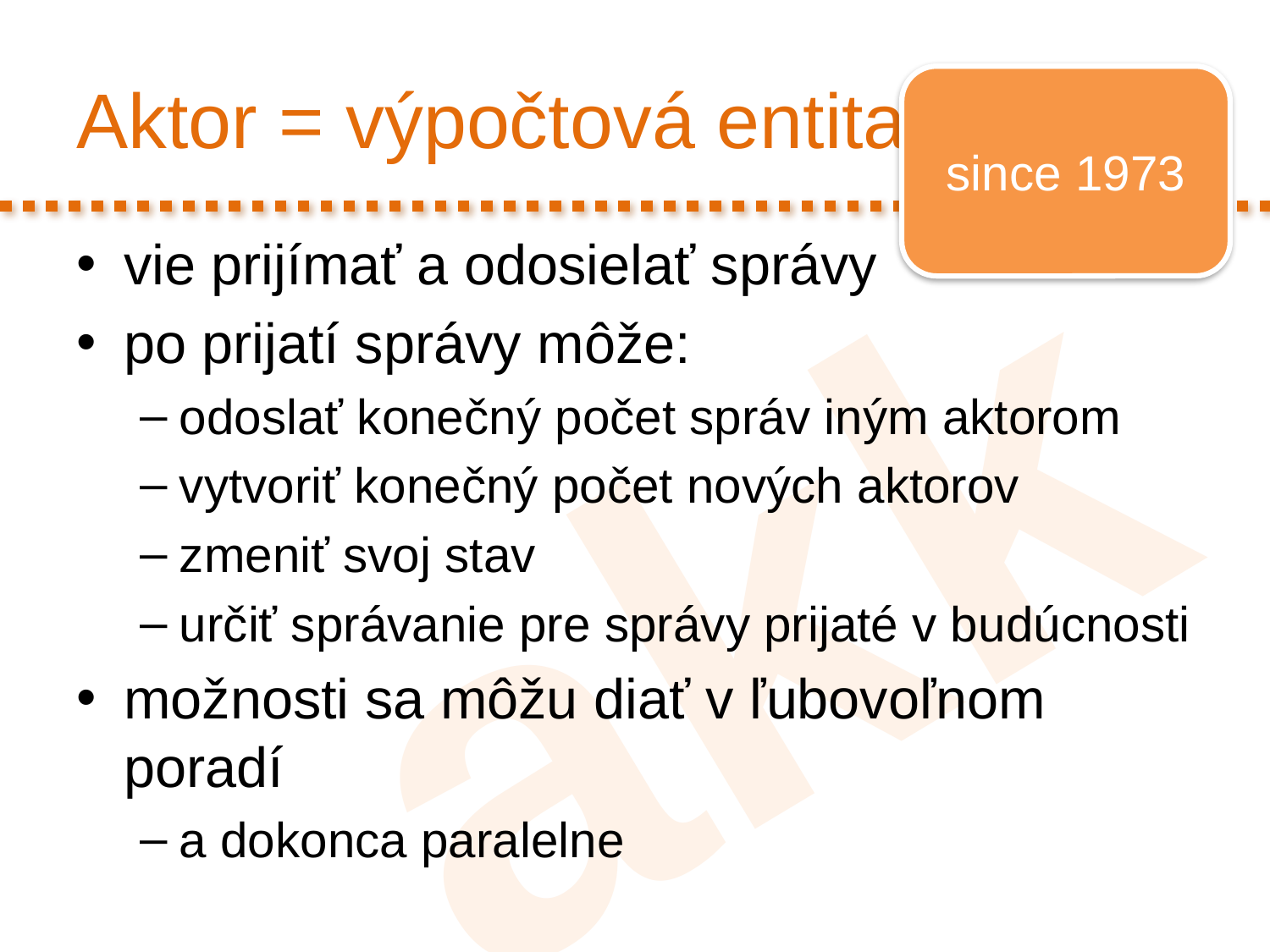

# Aktor = výpočtová entita
since 1973
vie prijímať a odosielať správy
po prijatí správy môže:
odoslať konečný počet správ iným aktorom
vytvoriť konečný počet nových aktorov
zmeniť svoj stav
určiť správanie pre správy prijaté v budúcnosti
možnosti sa môžu diať v ľubovoľnom poradí
a dokonca paralelne